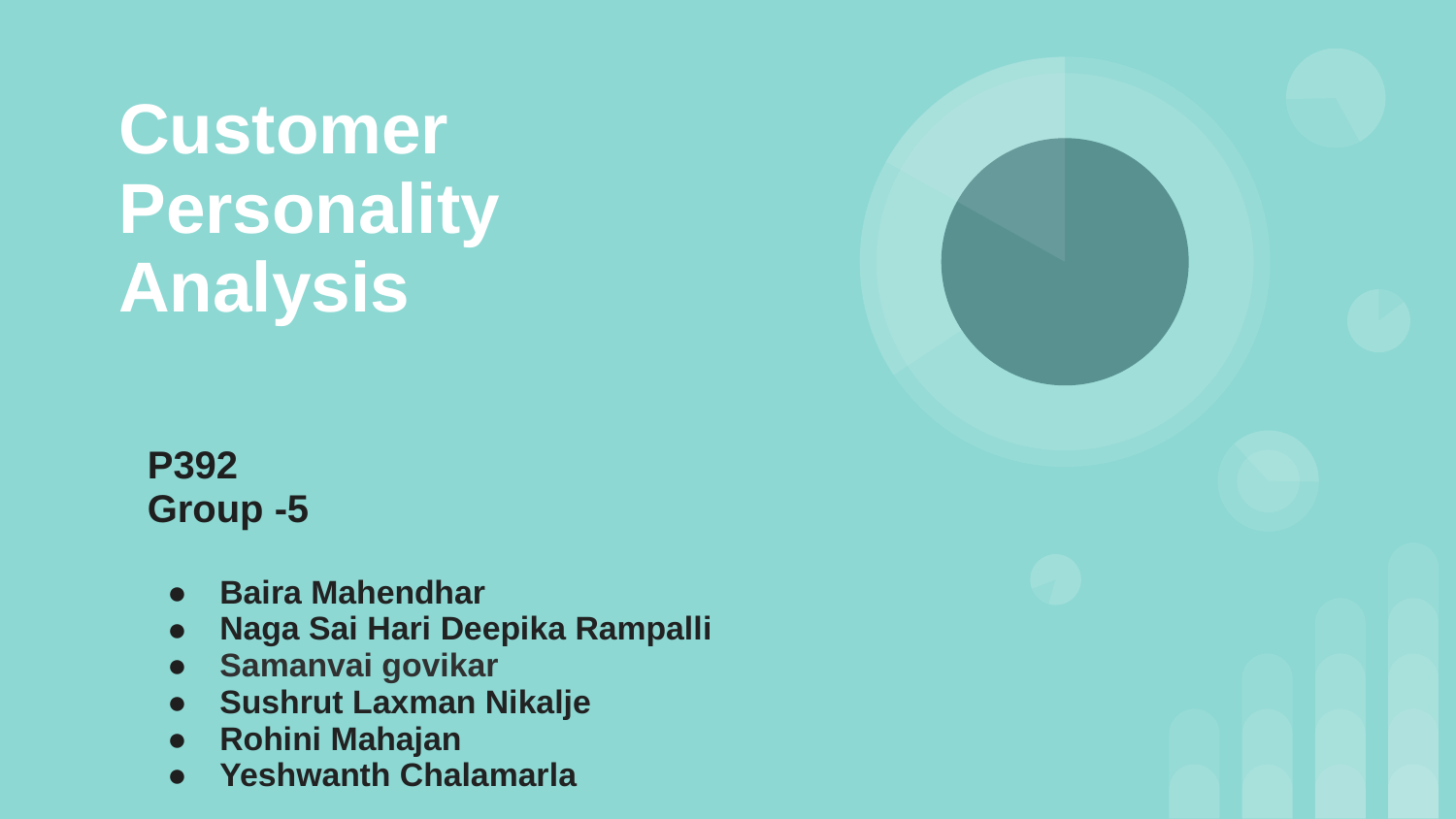

# Customer Personality Analysis
P392
Group -5

Baira Mahendhar
Naga Sai Hari Deepika Rampalli
Samanvai govikar
Sushrut Laxman Nikalje
Rohini Mahajan
Yeshwanth Chalamarla